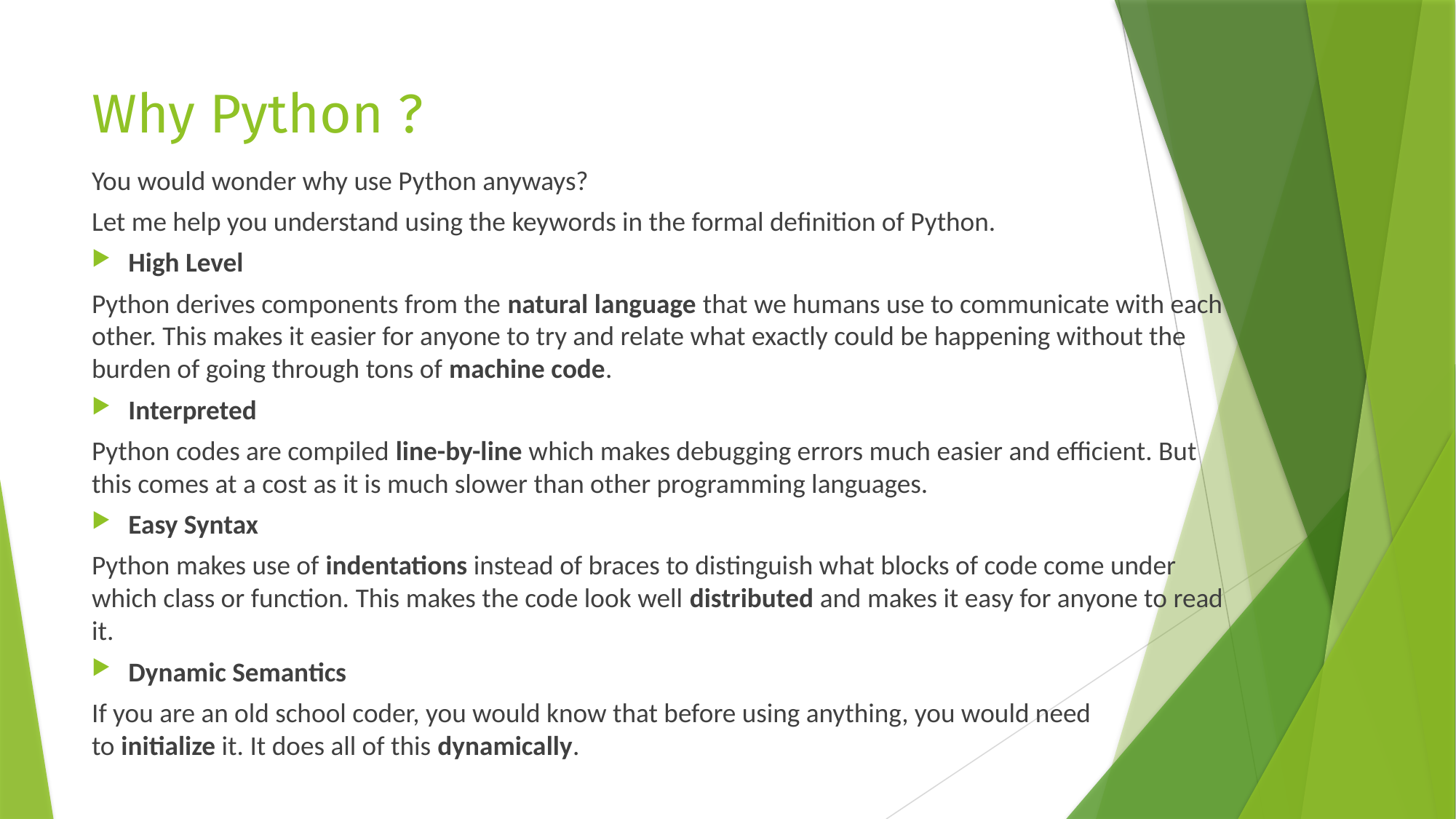

# Why Python ?
You would wonder why use Python anyways?
Let me help you understand using the keywords in the formal definition of Python.
High Level
Python derives components from the natural language that we humans use to communicate with each other. This makes it easier for anyone to try and relate what exactly could be happening without the burden of going through tons of machine code.
Interpreted
Python codes are compiled line-by-line which makes debugging errors much easier and efficient. But this comes at a cost as it is much slower than other programming languages.
Easy Syntax
Python makes use of indentations instead of braces to distinguish what blocks of code come under which class or function. This makes the code look well distributed and makes it easy for anyone to read it.
Dynamic Semantics
If you are an old school coder, you would know that before using anything, you would need to initialize it. It does all of this dynamically.